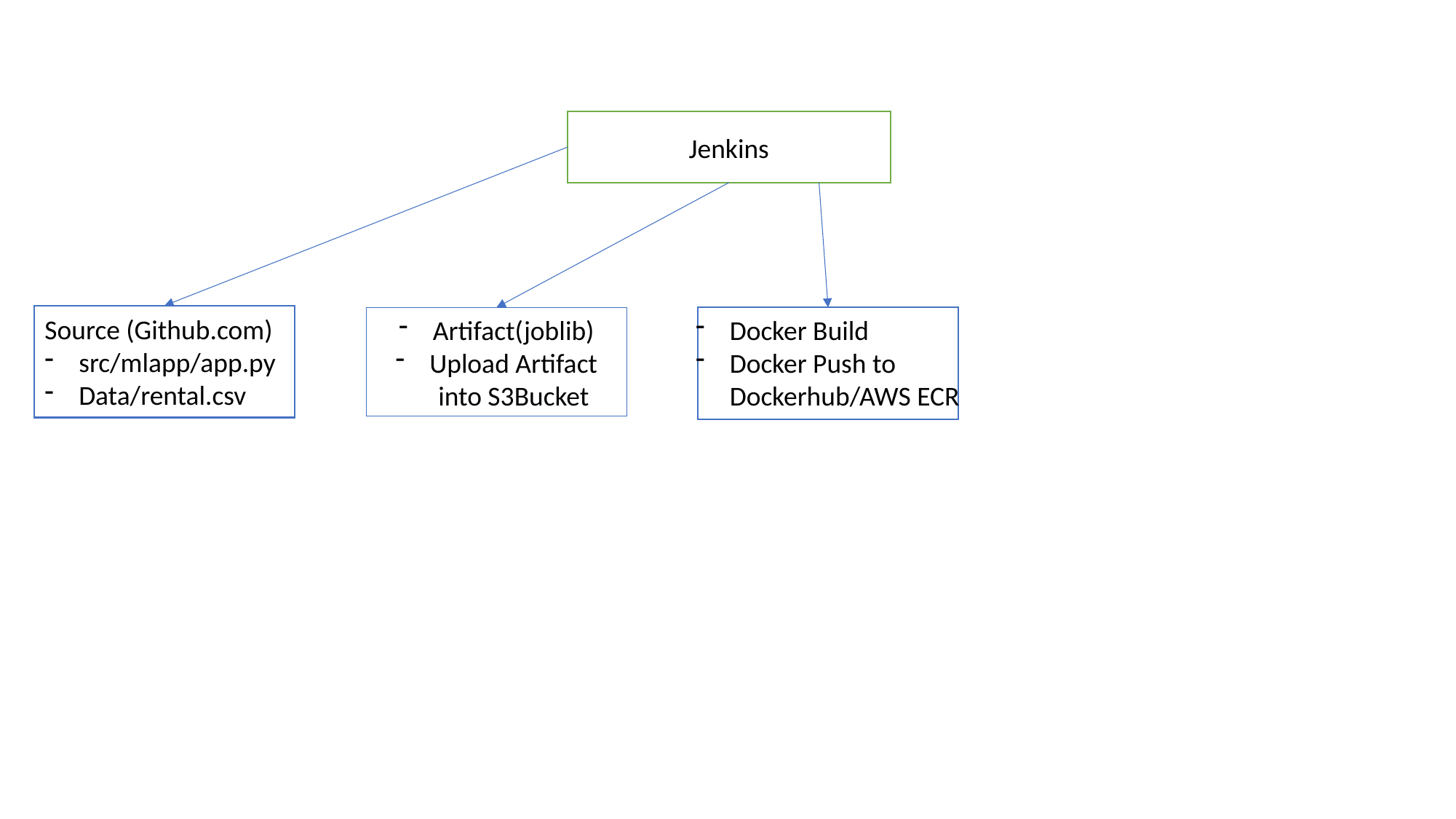

Jenkins
Source (Github.com)
src/mlapp/app.py
Data/rental.csv
Artifact(joblib)
Upload Artifact into S3Bucket
Docker Build
Docker Push to Dockerhub/AWS ECR